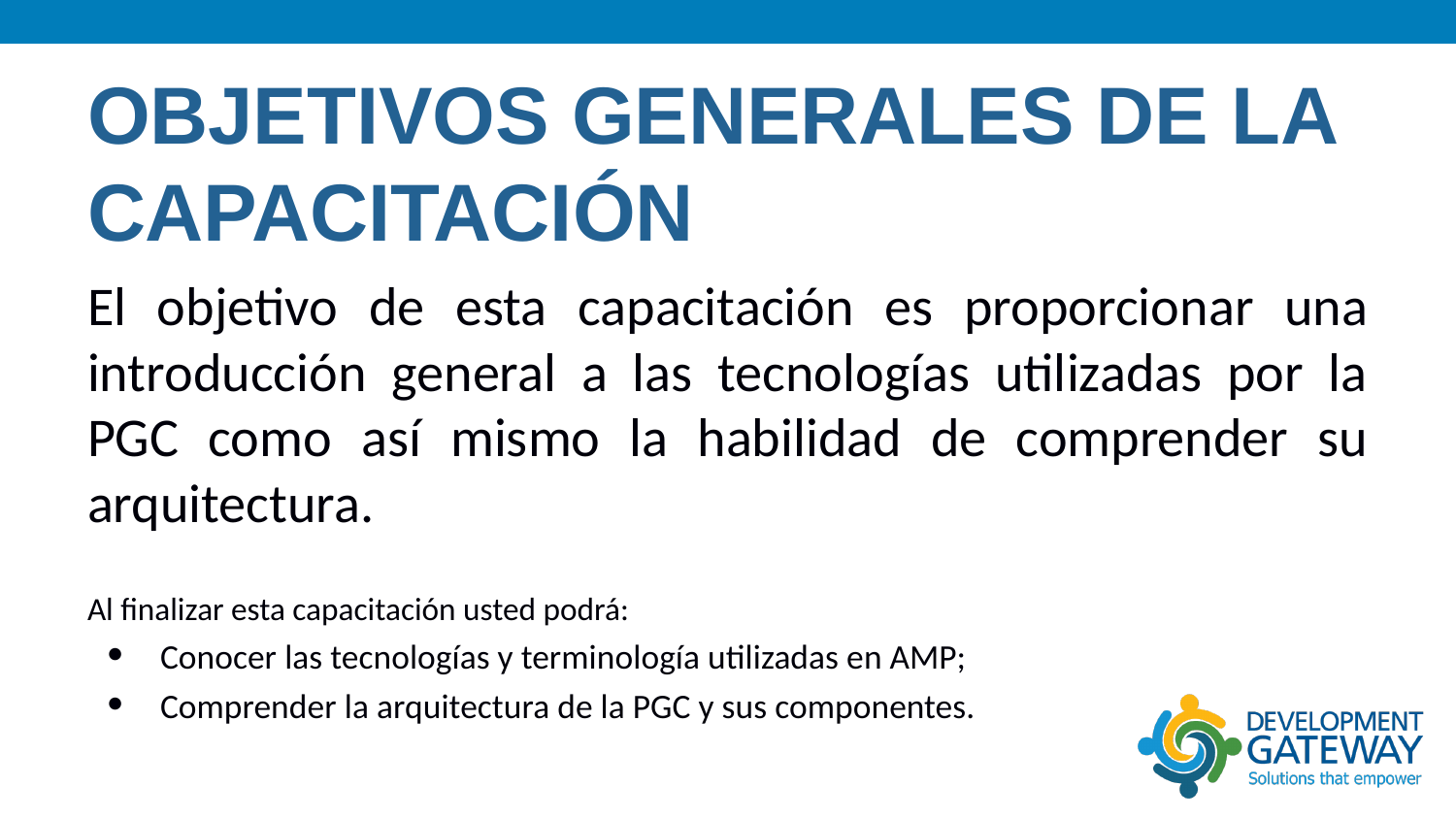

# OBJETIVOS GENERALES DE LA CAPACITACIÓN
El objetivo de esta capacitación es proporcionar una introducción general a las tecnologías utilizadas por la PGC como así mismo la habilidad de comprender su arquitectura.

Al finalizar esta capacitación usted podrá:
Conocer las tecnologías y terminología utilizadas en AMP;
Comprender la arquitectura de la PGC y sus componentes.